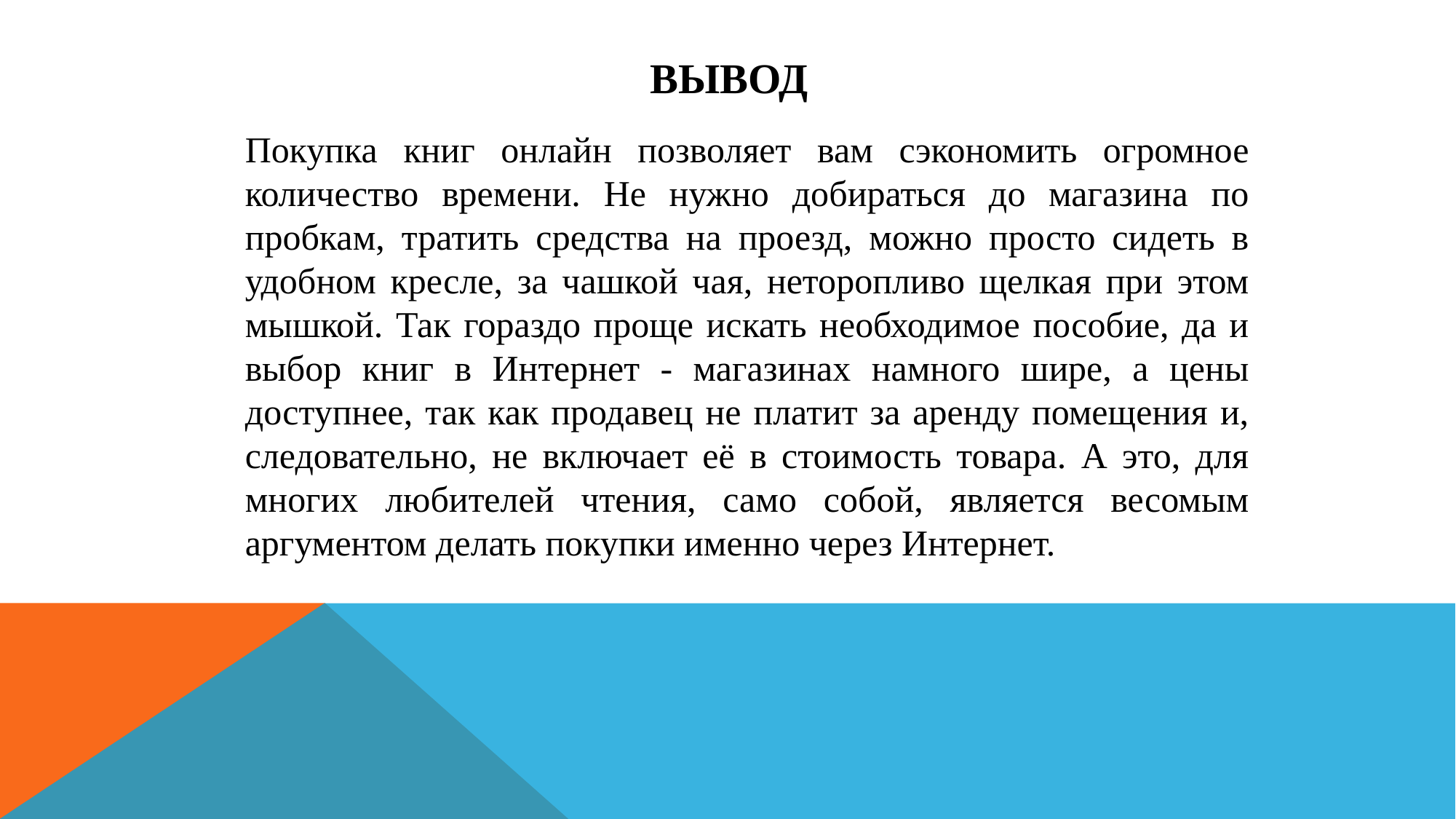

# Вывод
Покупка книг онлайн позволяет вам сэкономить огромное количество времени. Не нужно добираться до магазина по пробкам, тратить средства на проезд, можно просто сидеть в удобном кресле, за чашкой чая, неторопливо щелкая при этом мышкой. Так гораздо проще искать необходимое пособие, да и выбор книг в Интернет - магазинах намного шире, а цены доступнее, так как продавец не платит за аренду помещения и, следовательно, не включает её в стоимость товара. А это, для многих любителей чтения, само собой, является весомым аргументом делать покупки именно через Интернет.